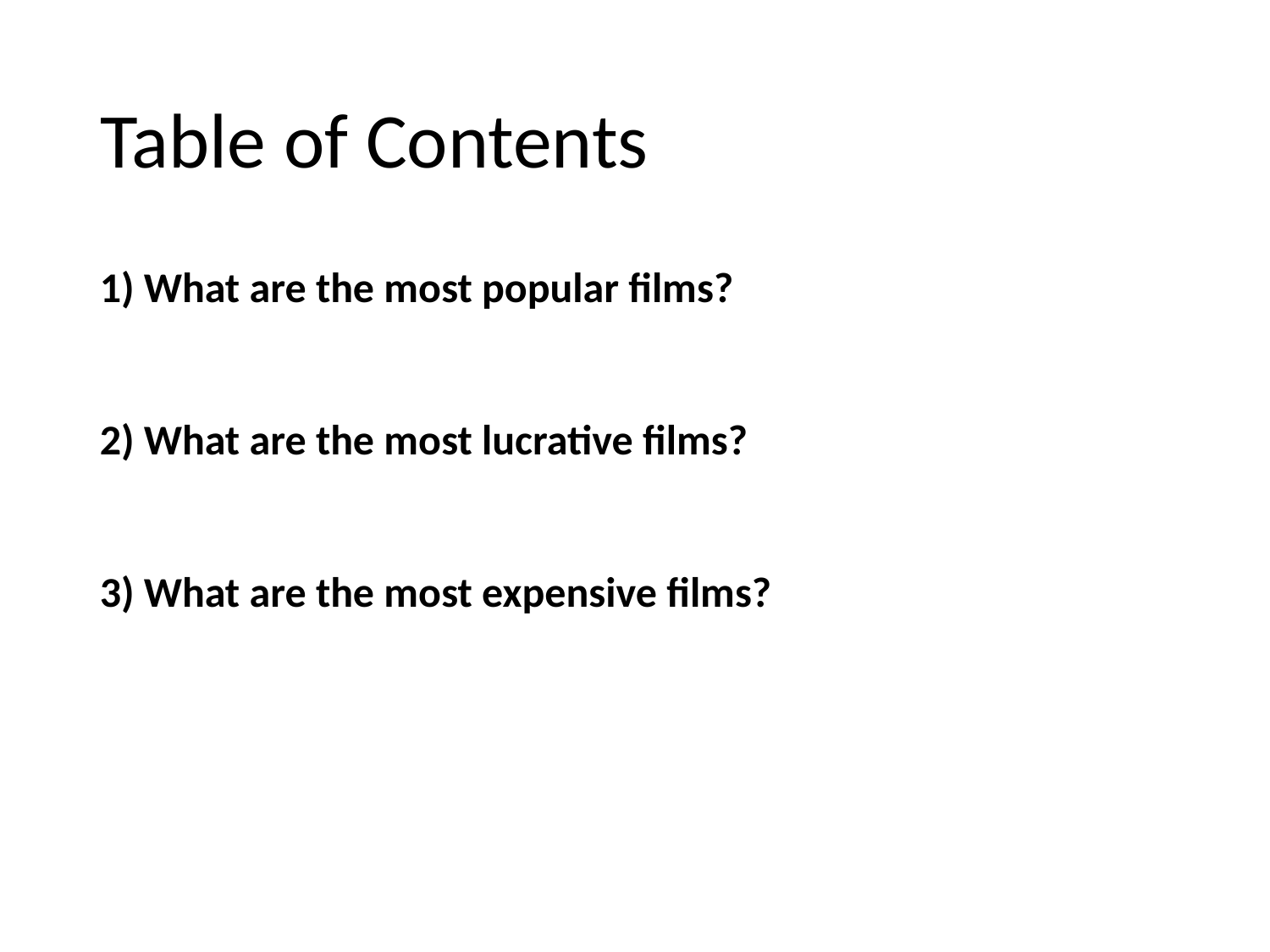

# Table of Contents
1) What are the most popular films?

2) What are the most lucrative films?

3) What are the most expensive films?